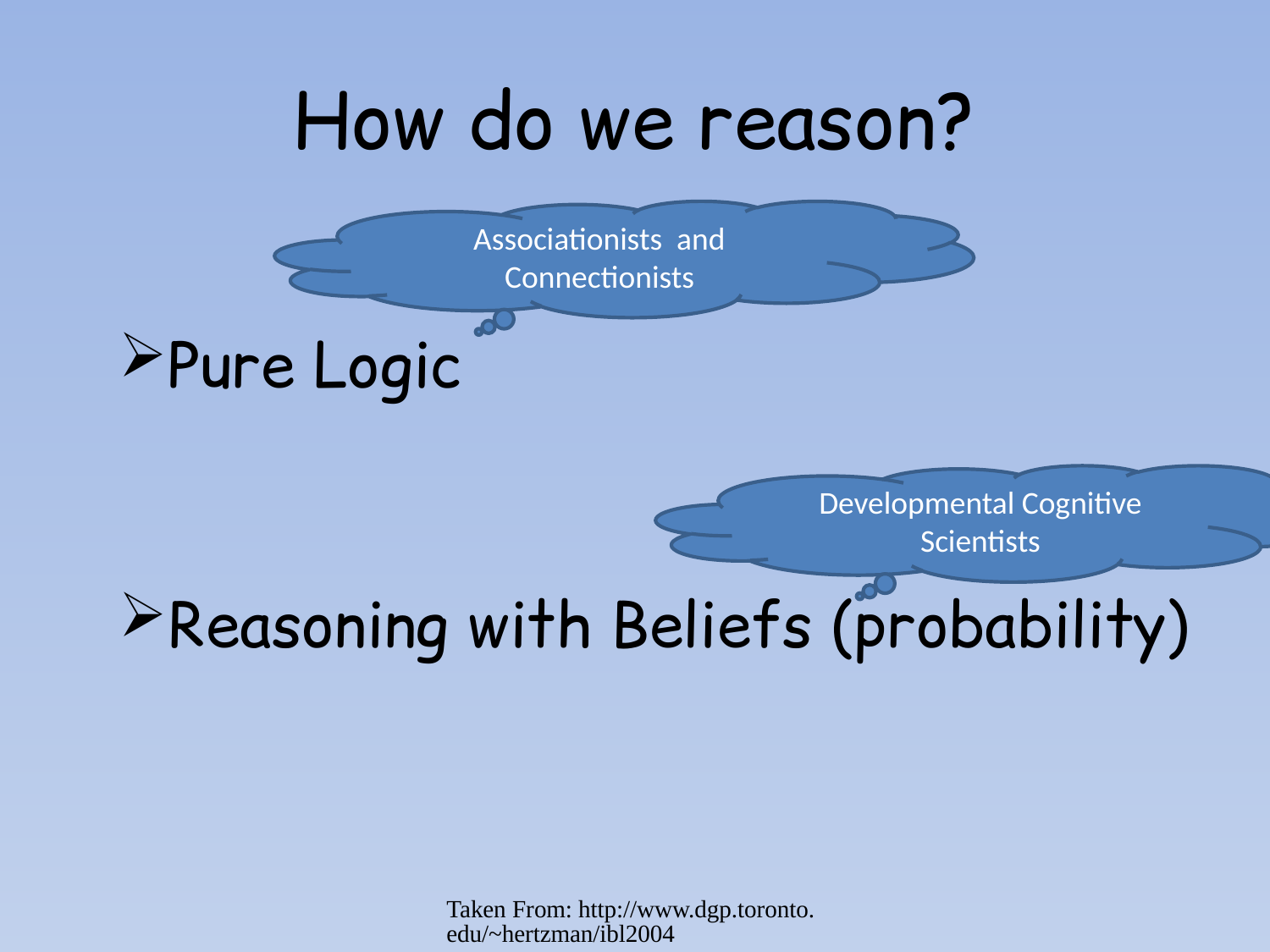

# How do we reason?
Associationists  and Connectionists

Pure Logic

Reasoning with Beliefs (probability)
Developmental Cognitive Scientists
Taken From: http://www.dgp.toronto.edu/~hertzman/ibl2004